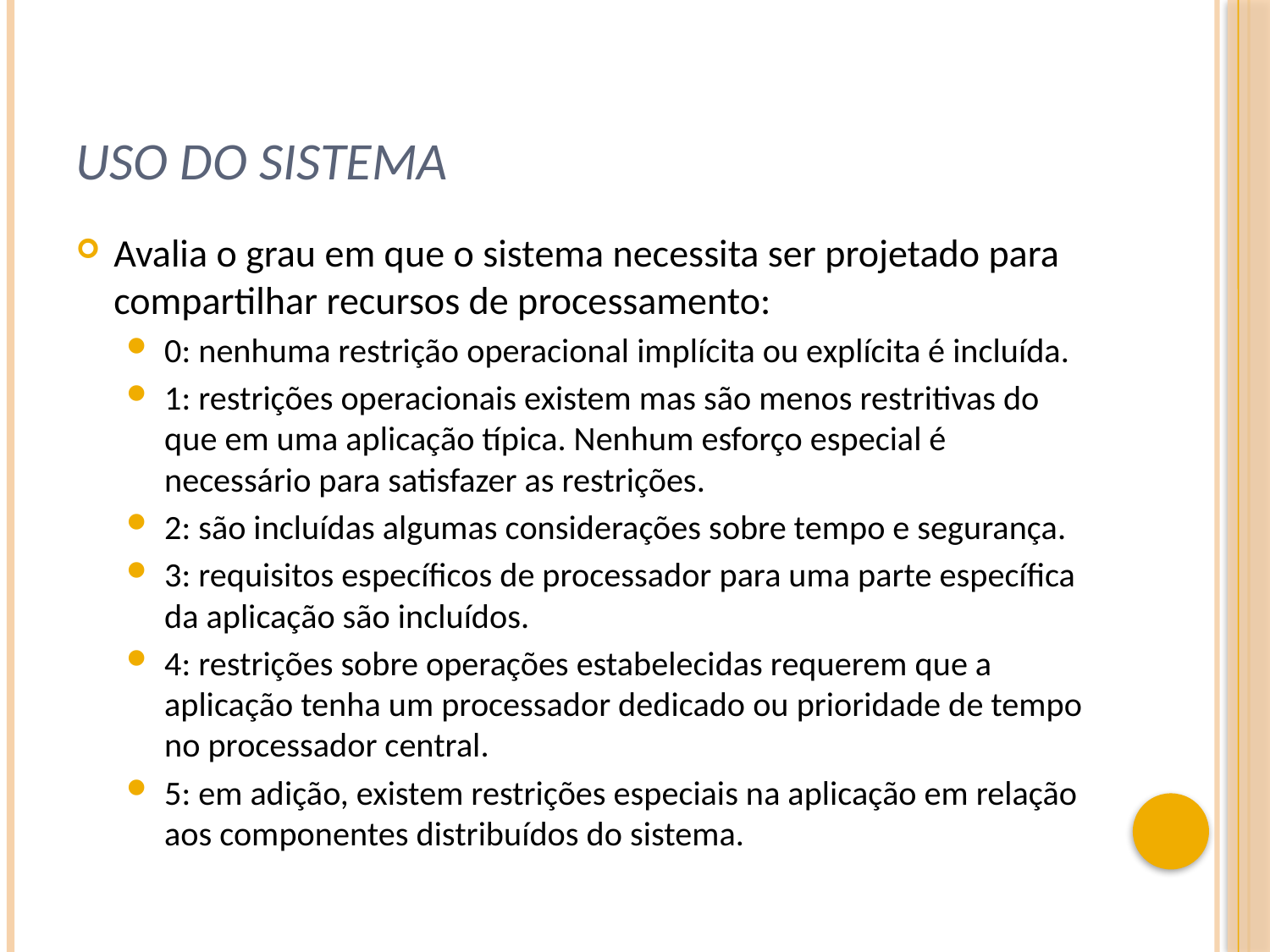

# uso do sistema
Avalia o grau em que o sistema necessita ser projetado para compartilhar recursos de processamento:
0: nenhuma restrição operacional implícita ou explícita é incluída.
1: restrições operacionais existem mas são menos restritivas do que em uma aplicação típica. Nenhum esforço especial é necessário para satisfazer as restrições.
2: são incluídas algumas considerações sobre tempo e segurança.
3: requisitos específicos de processador para uma parte específica da aplicação são incluídos.
4: restrições sobre operações estabelecidas requerem que a aplicação tenha um processador dedicado ou prioridade de tempo no processador central.
5: em adição, existem restrições especiais na aplicação em relação aos componentes distribuídos do sistema.